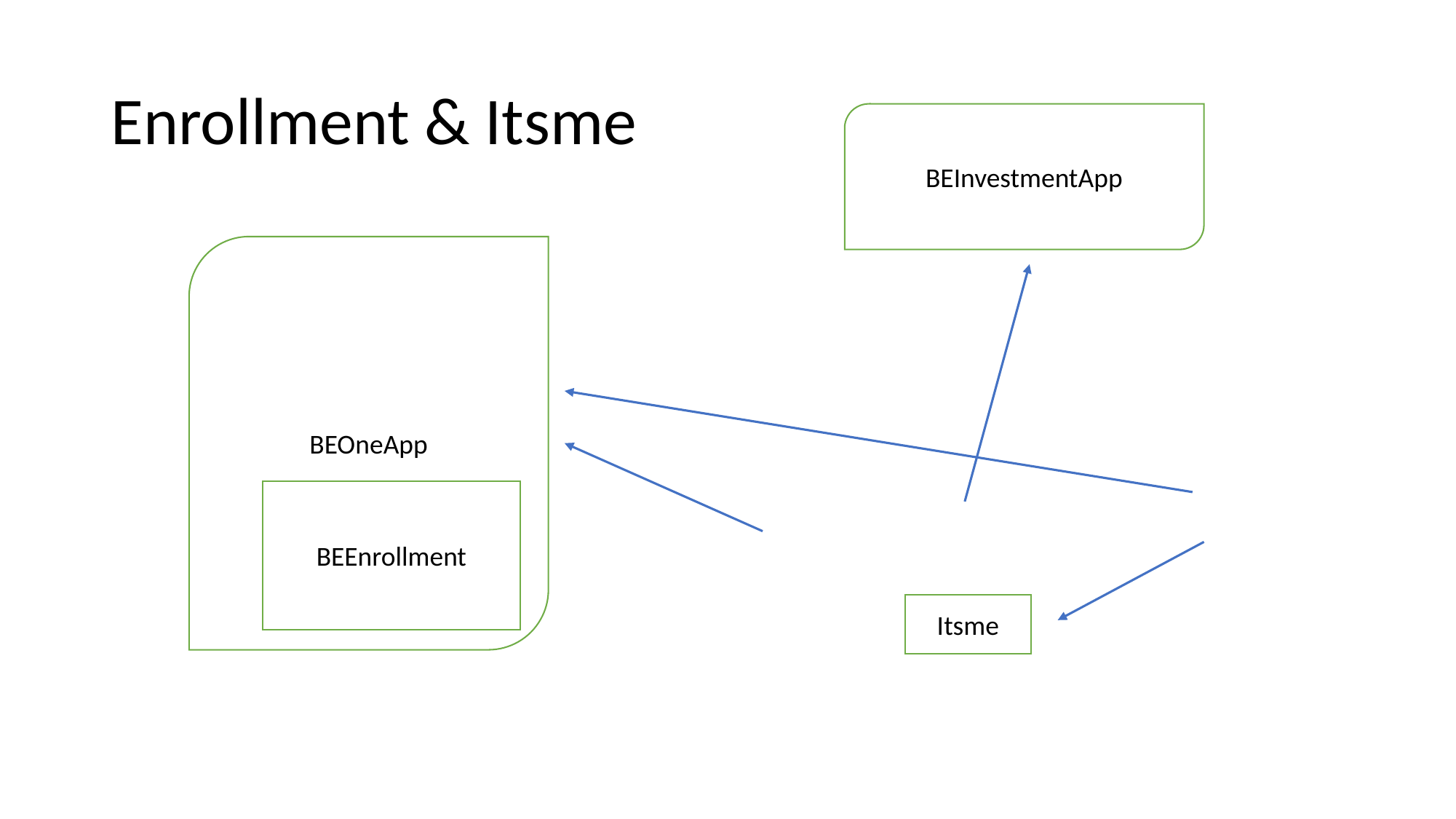

# Enrollment & Itsme
BEInvestmentApp
BEOneApp
BEEnrollment
Itsme